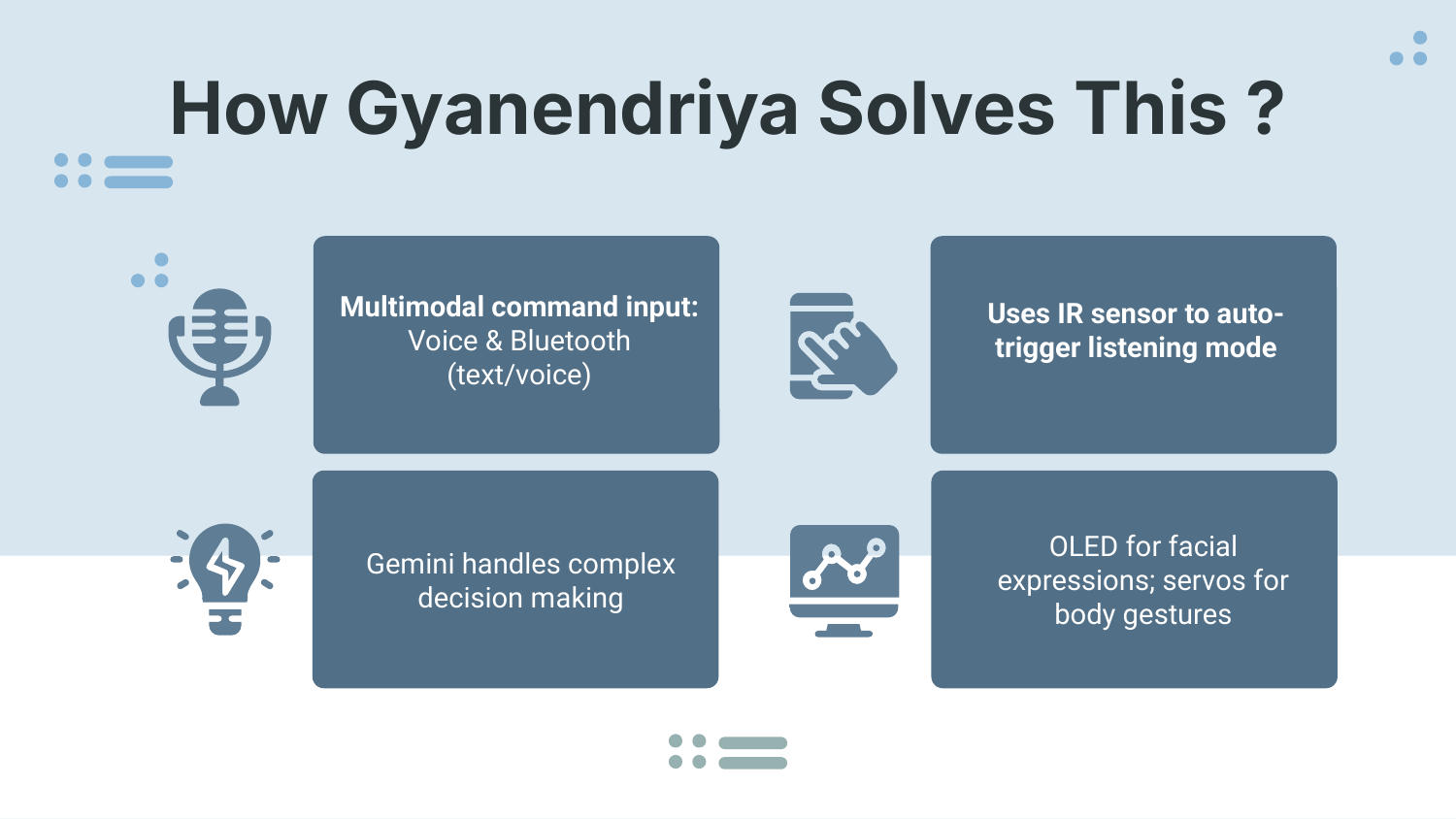

# How Gyanendriya Solves This ?

Multimodal command input: Voice & Bluetooth (text/voice)
Uses IR sensor to auto-trigger listening mode

OLED for facial expressions; servos for body gestures

Gemini handles complex decision making